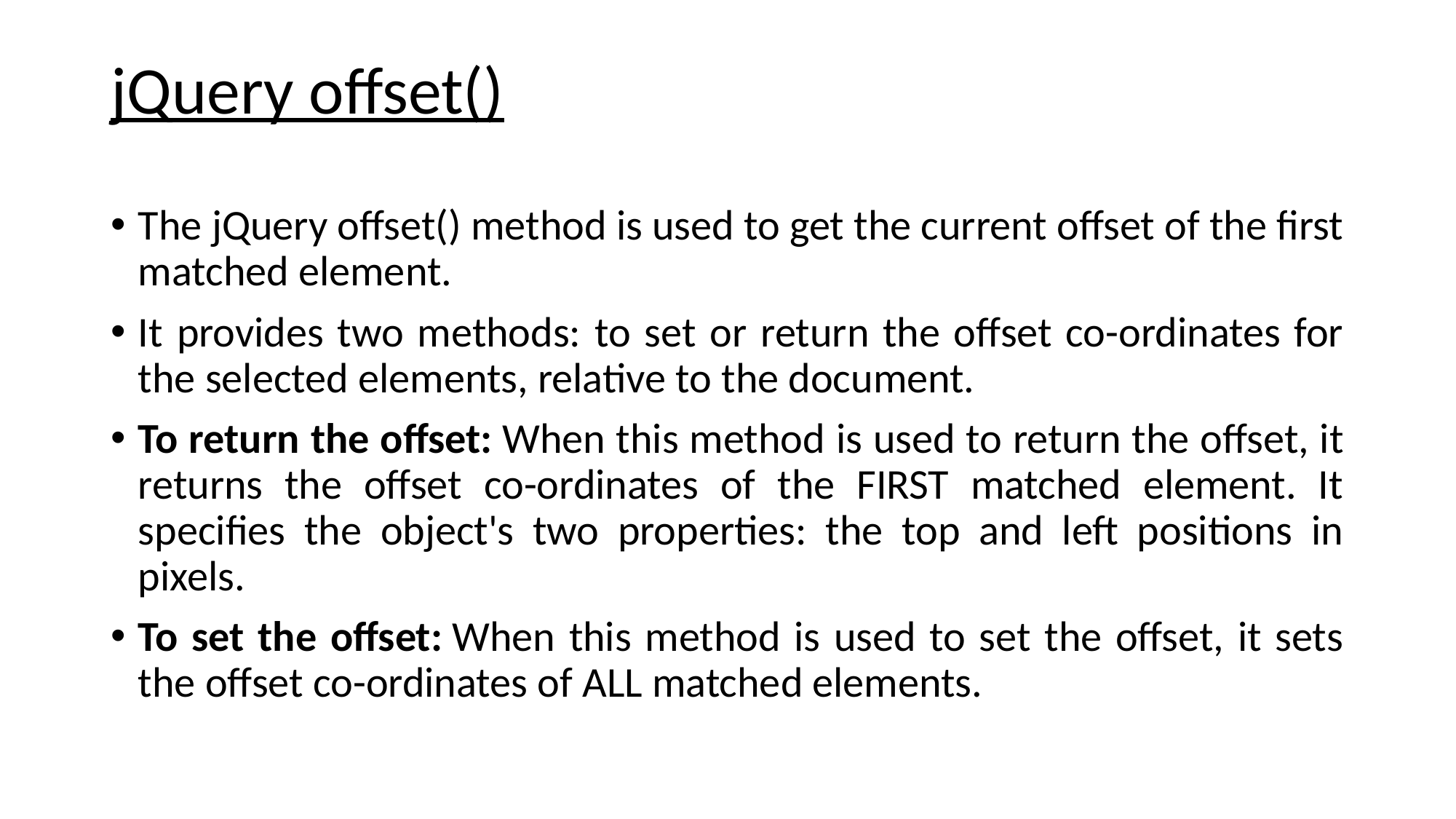

# jQuery offset()
The jQuery offset() method is used to get the current offset of the first matched element.
It provides two methods: to set or return the offset co-ordinates for the selected elements, relative to the document.
To return the offset: When this method is used to return the offset, it returns the offset co-ordinates of the FIRST matched element. It specifies the object's two properties: the top and left positions in pixels.
To set the offset: When this method is used to set the offset, it sets the offset co-ordinates of ALL matched elements.